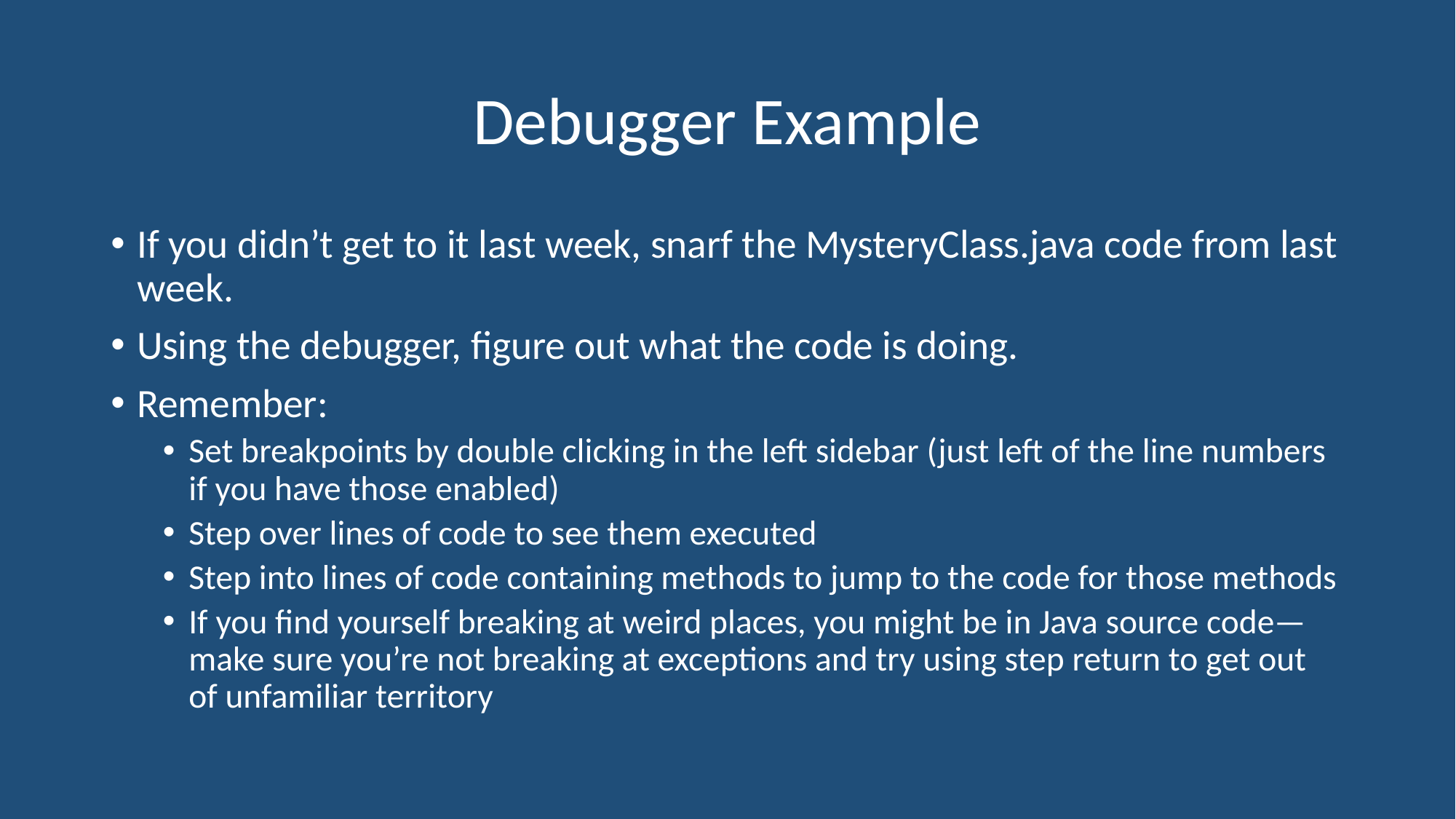

# Debugger Example
If you didn’t get to it last week, snarf the MysteryClass.java code from last week.
Using the debugger, figure out what the code is doing.
Remember:
Set breakpoints by double clicking in the left sidebar (just left of the line numbers if you have those enabled)
Step over lines of code to see them executed
Step into lines of code containing methods to jump to the code for those methods
If you find yourself breaking at weird places, you might be in Java source code—make sure you’re not breaking at exceptions and try using step return to get out of unfamiliar territory